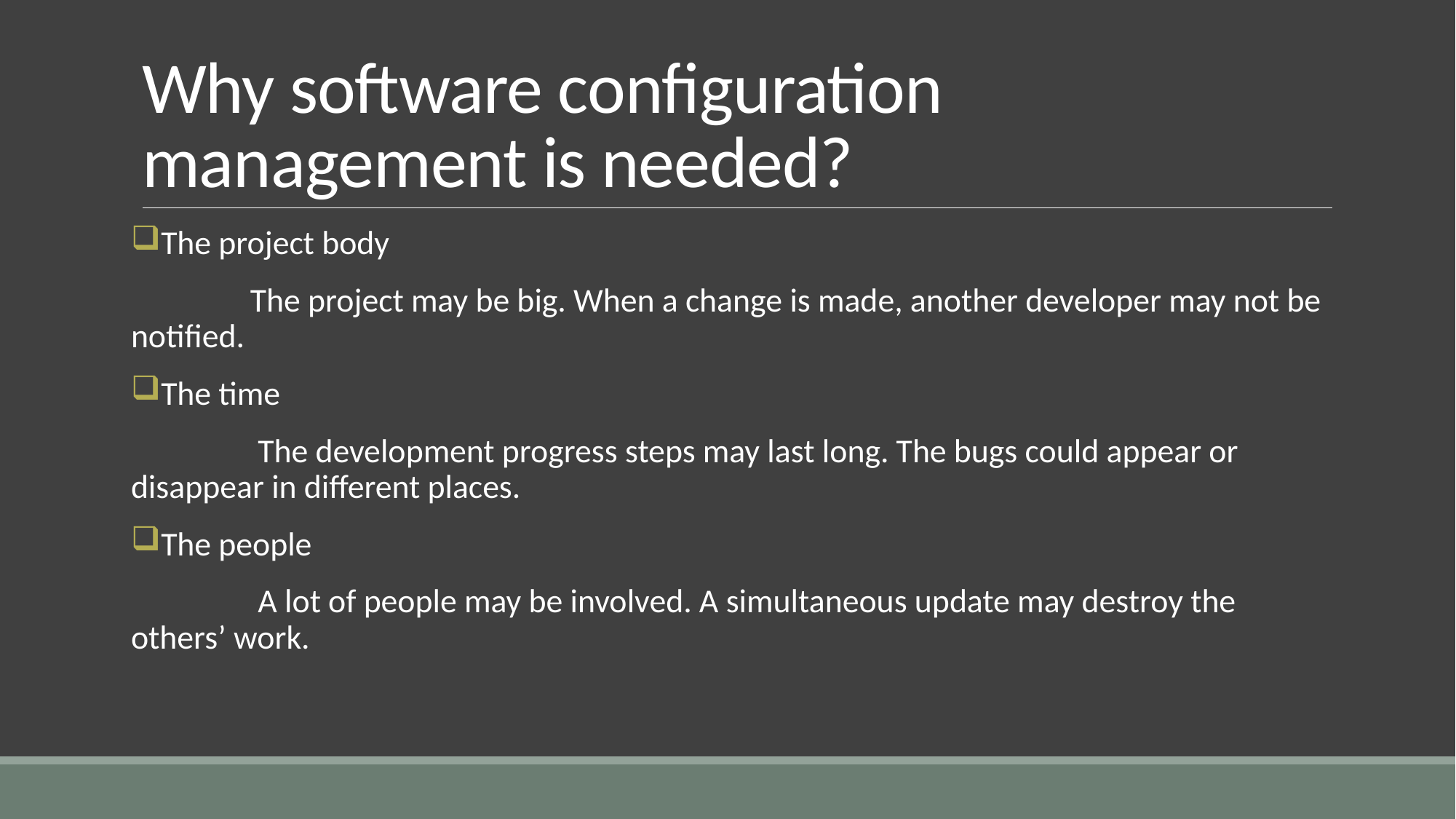

# Why software configuration management is needed?
The project body
                The project may be big. When a change is made, another developer may not be notified.
The time
                 The development progress steps may last long. The bugs could appear or disappear in different places.
The people
                 A lot of people may be involved. A simultaneous update may destroy the others’ work.